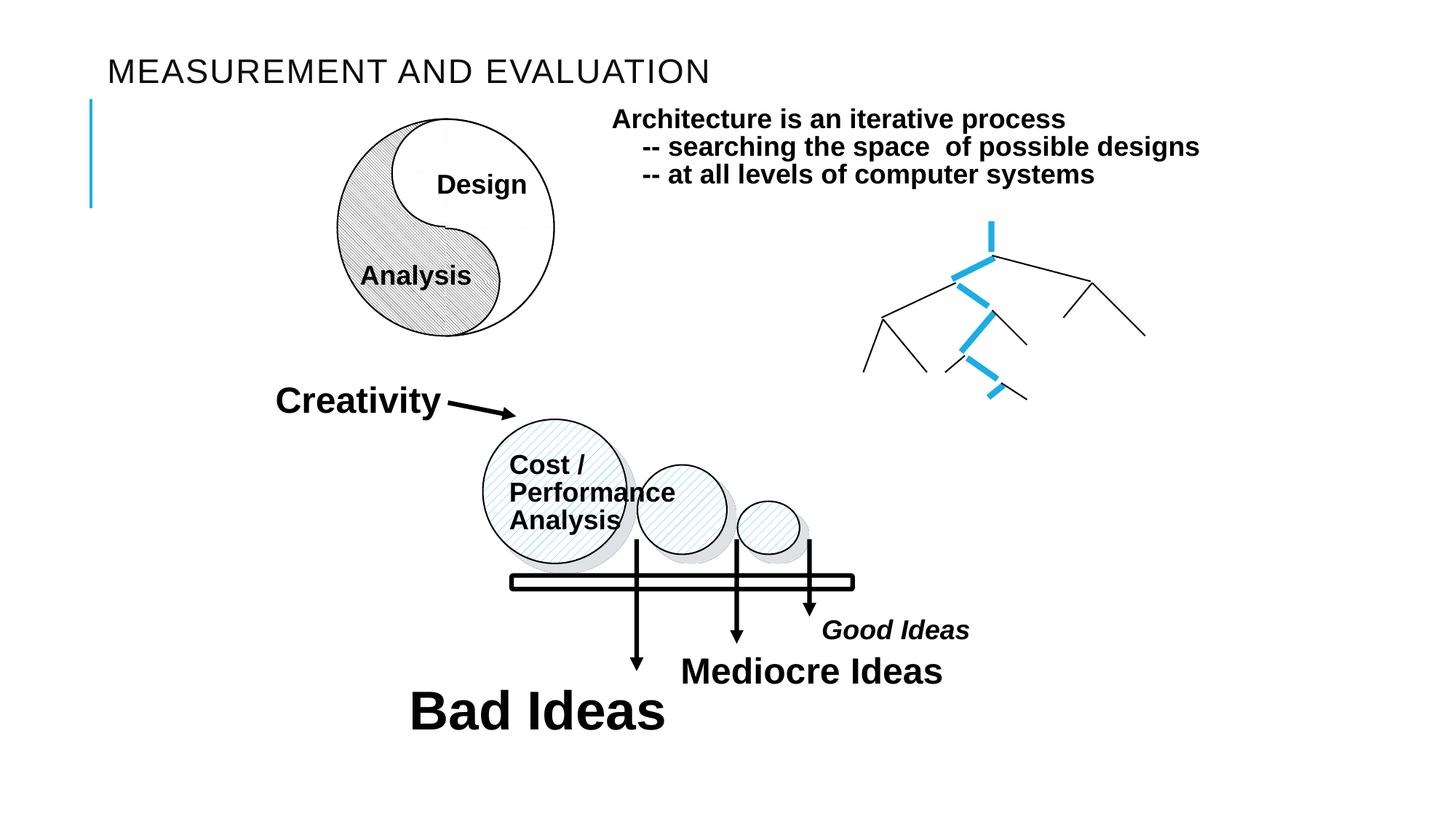

# Measurement and Evaluation
Architecture is an iterative process
    -- searching the space  of possible designs
    -- at all levels of computer systems

Design

Analysis

Creativity

Cost /
Performance
Analysis

Good Ideas
Mediocre Ideas
Bad Ideas